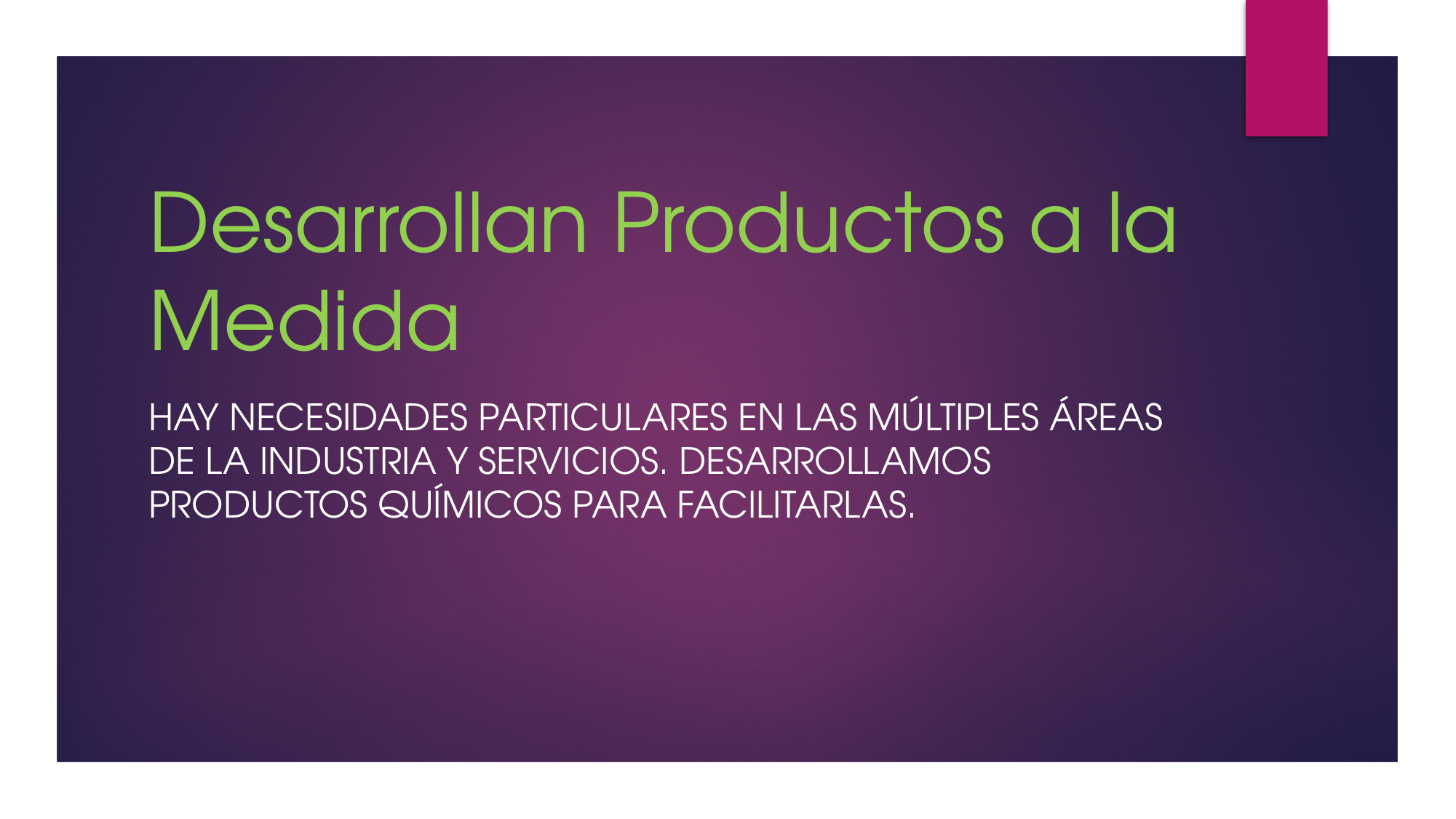

# Desarrollan Productos a la Medida
Hay necesidades particulares en las múltiples áreas de la industria y servicios. Desarrollamos productos químicos para facilitarlas.